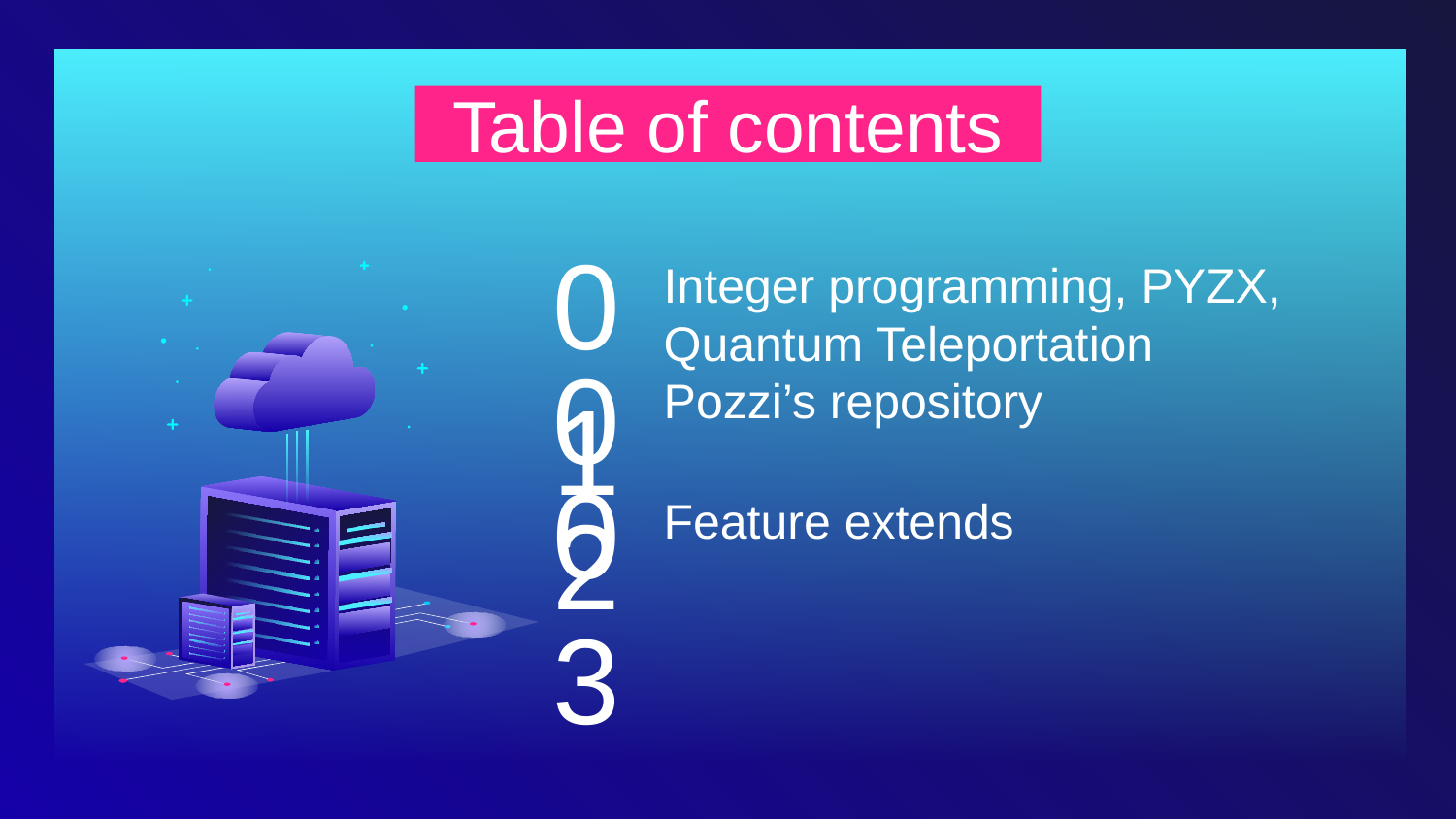

# Table of contents
01
Integer programming, PYZX, Quantum Teleportation

02
Pozzi’s repository
03
Feature extends